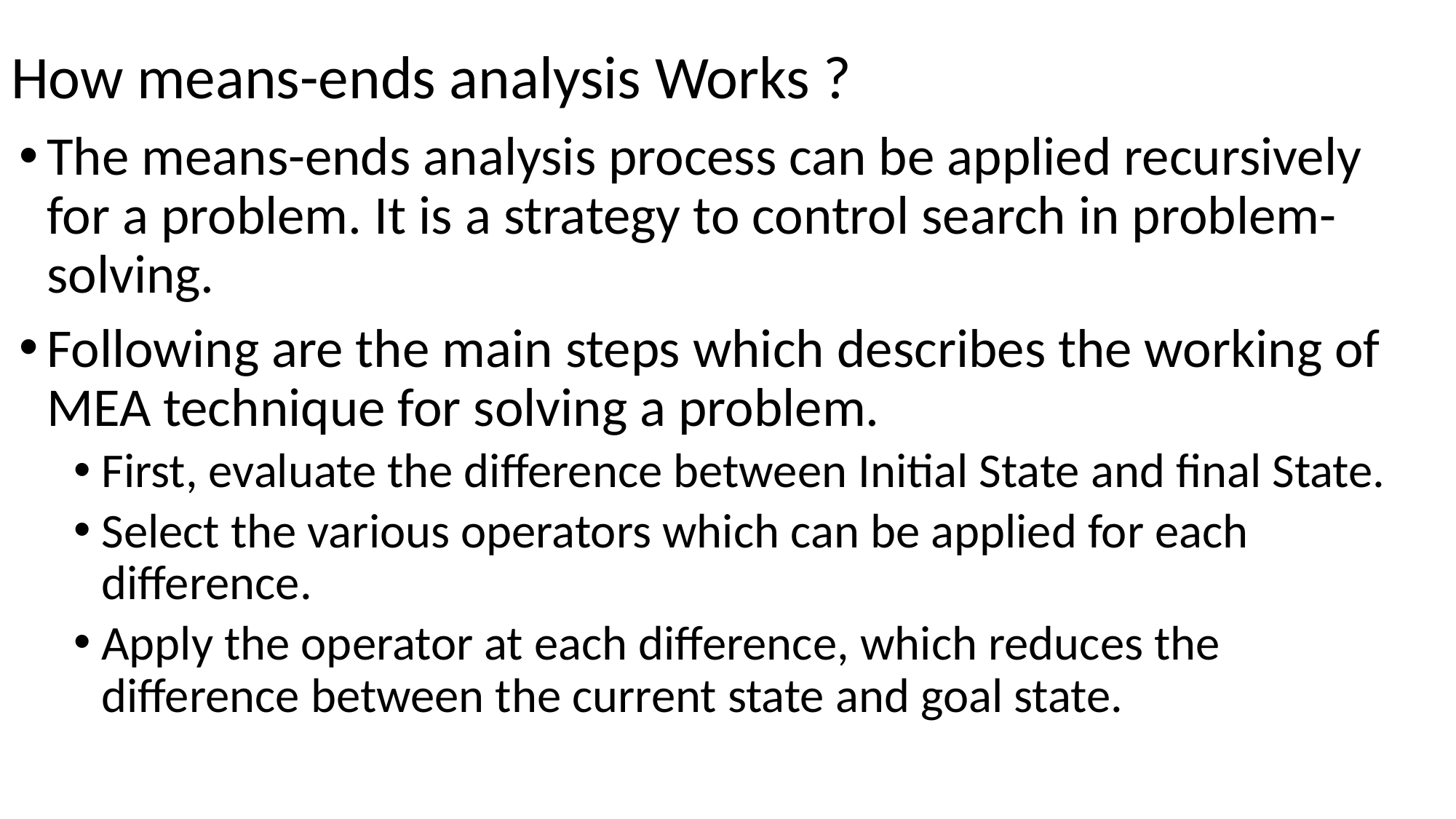

# How means-ends analysis Works ?
The means-ends analysis process can be applied recursively for a problem. It is a strategy to control search in problem-solving.
Following are the main steps which describes the working of MEA technique for solving a problem.
First, evaluate the difference between Initial State and final State.
Select the various operators which can be applied for each difference.
Apply the operator at each difference, which reduces the difference between the current state and goal state.